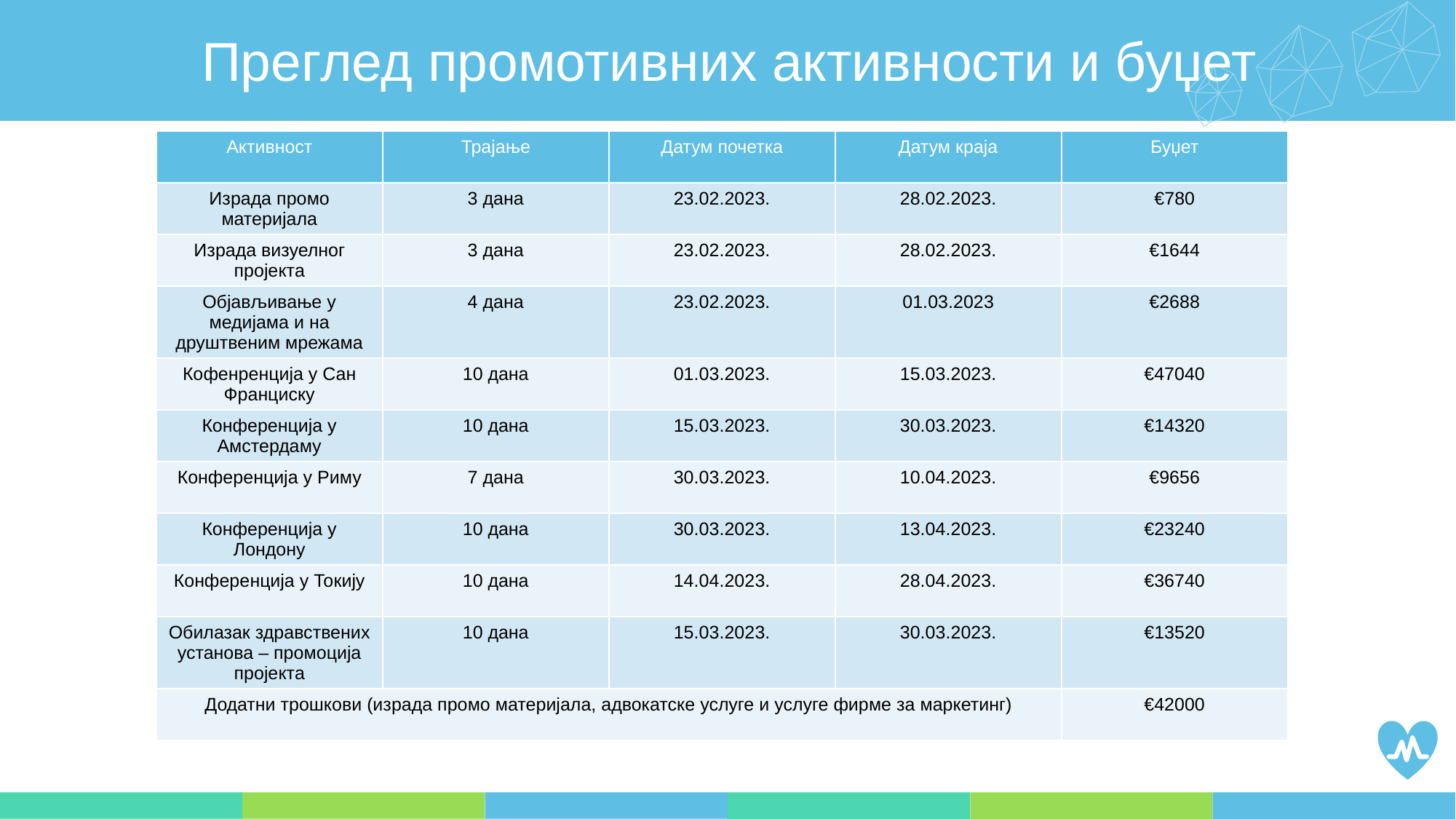

Преглед промотивних активности и буџет
| Активност | Трајање | Датум почетка | Датум краја | Буџет |
| --- | --- | --- | --- | --- |
| Израда промо материјала | 3 дана | 23.02.2023. | 28.02.2023. | €780 |
| Израда визуелног пројекта | 3 дана | 23.02.2023. | 28.02.2023. | €1644 |
| Објављивање у медијама и на друштвеним мрежама | 4 дана | 23.02.2023. | 01.03.2023 | €2688 |
| Кофенренција у Сан Франциску | 10 дана | 01.03.2023. | 15.03.2023. | €47040 |
| Конференција у Амстердаму | 10 дана | 15.03.2023. | 30.03.2023. | €14320 |
| Конференција у Риму | 7 дана | 30.03.2023. | 10.04.2023. | €9656 |
| Конференција у Лондону | 10 дана | 30.03.2023. | 13.04.2023. | €23240 |
| Конференција у Токију | 10 дана | 14.04.2023. | 28.04.2023. | €36740 |
| Обилазак здравствених установа – промоција пројекта | 10 дана | 15.03.2023. | 30.03.2023. | €13520 |
| Додатни трошкови (израда промо материјала, адвокатске услуге и услуге фирме за маркетинг) |  |  |  | €42000 |